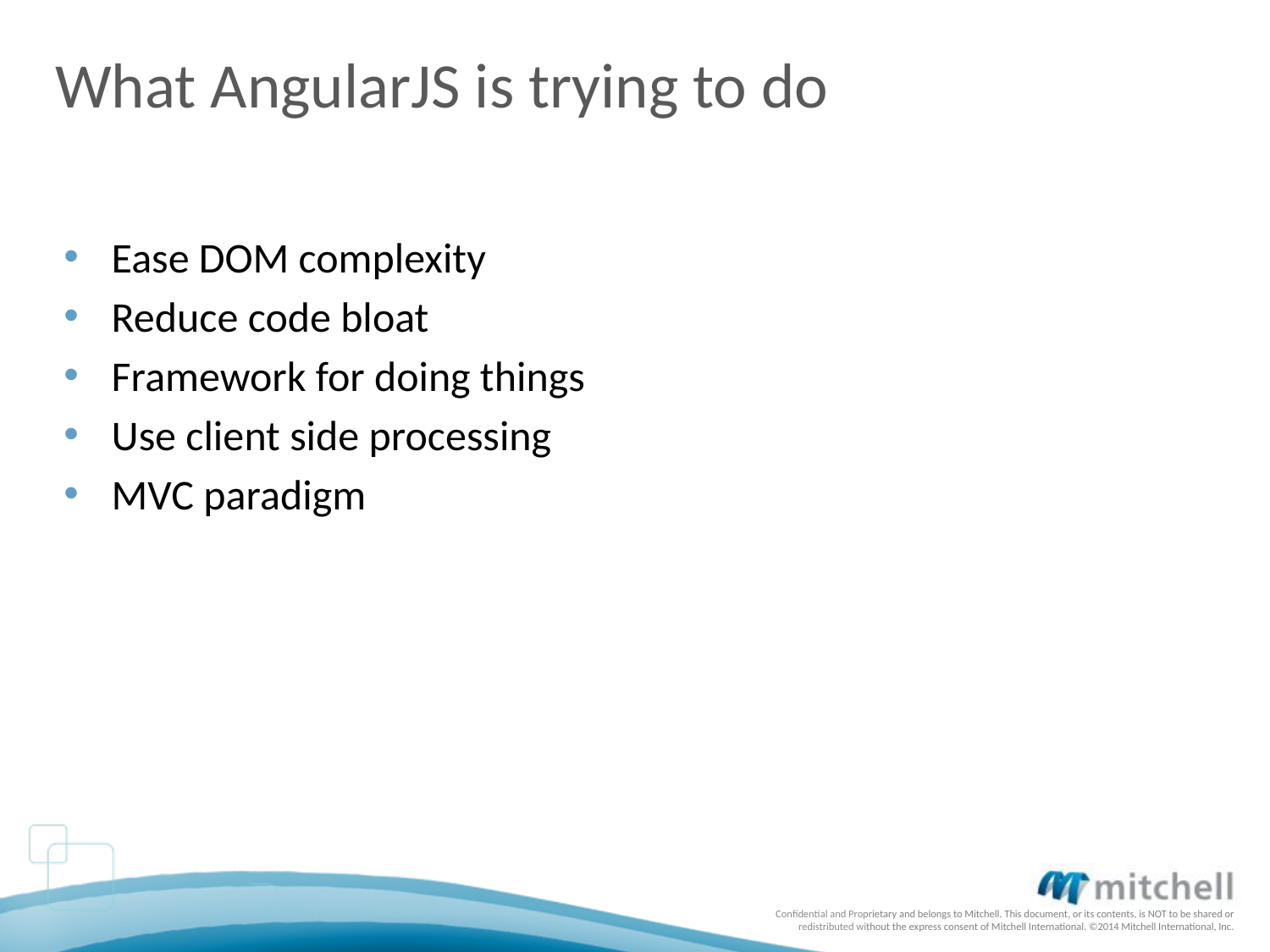

# What AngularJS is trying to do
Ease DOM complexity
Reduce code bloat
Framework for doing things
Use client side processing
MVC paradigm